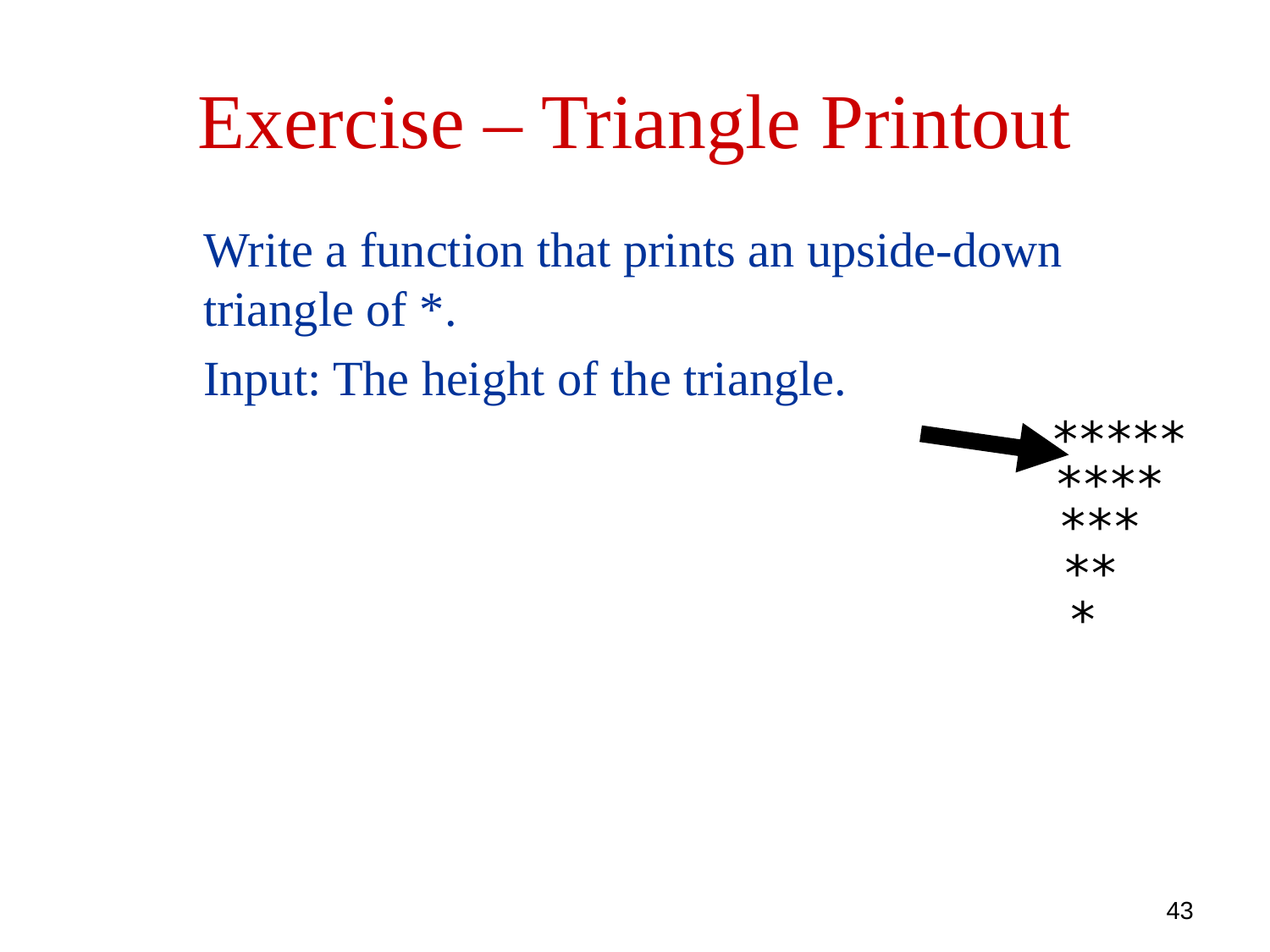

Exercise – Triangle Printout
Write a function that prints an upside-down triangle of *.
Input: The height of the triangle.
*****

****
***
**
*
43